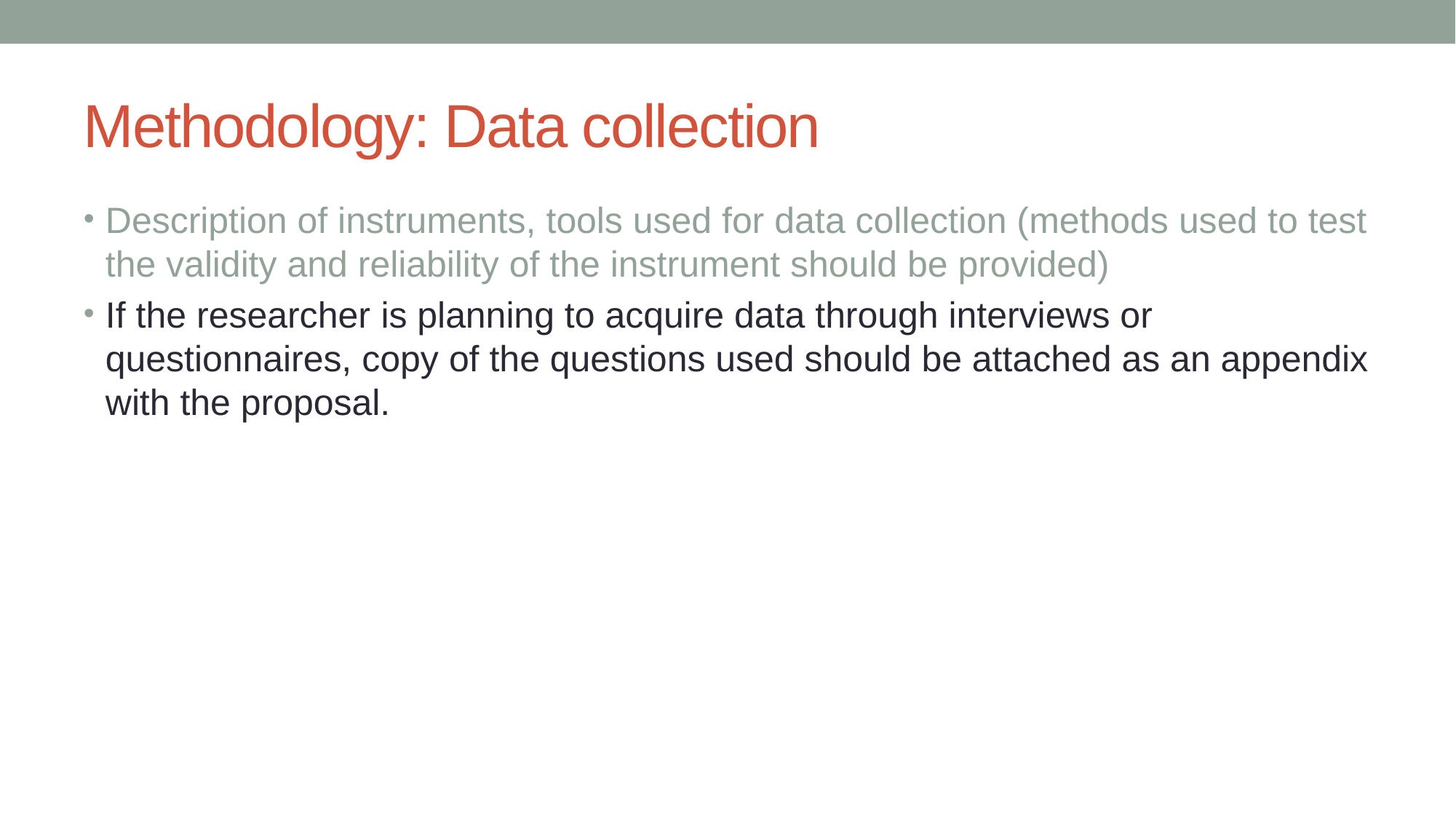

# Methodology: Data collection
Description of instruments, tools used for data collection (methods used to test the validity and reliability of the instrument should be provided)
If the researcher is planning to acquire data through interviews or questionnaires, copy of the questions used should be attached as an appendix with the proposal.